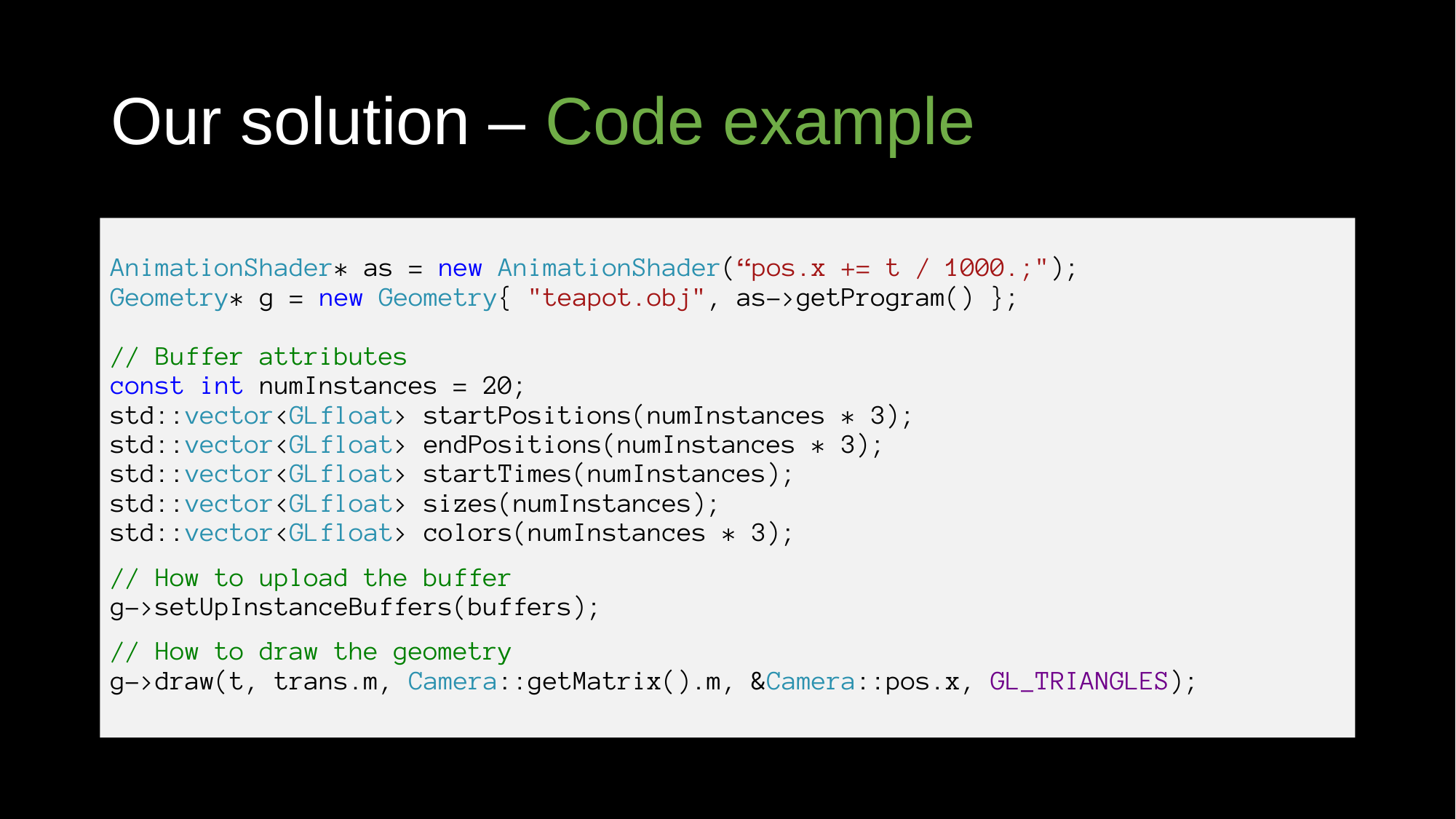

# Our solution – Code example
AnimationShader* as = new AnimationShader(“pos.x += t / 1000.;");
Geometry* g = new Geometry{ "teapot.obj", as->getProgram() };
// Buffer attributes
const int numInstances = 20;
std::vector<GLfloat> startPositions(numInstances * 3);
std::vector<GLfloat> endPositions(numInstances * 3);
std::vector<GLfloat> startTimes(numInstances);
std::vector<GLfloat> sizes(numInstances);
std::vector<GLfloat> colors(numInstances * 3);
// How to upload the buffer
g->setUpInstanceBuffers(buffers);
// How to draw the geometry
g->draw(t, trans.m, Camera::getMatrix().m, &Camera::pos.x, GL_TRIANGLES);